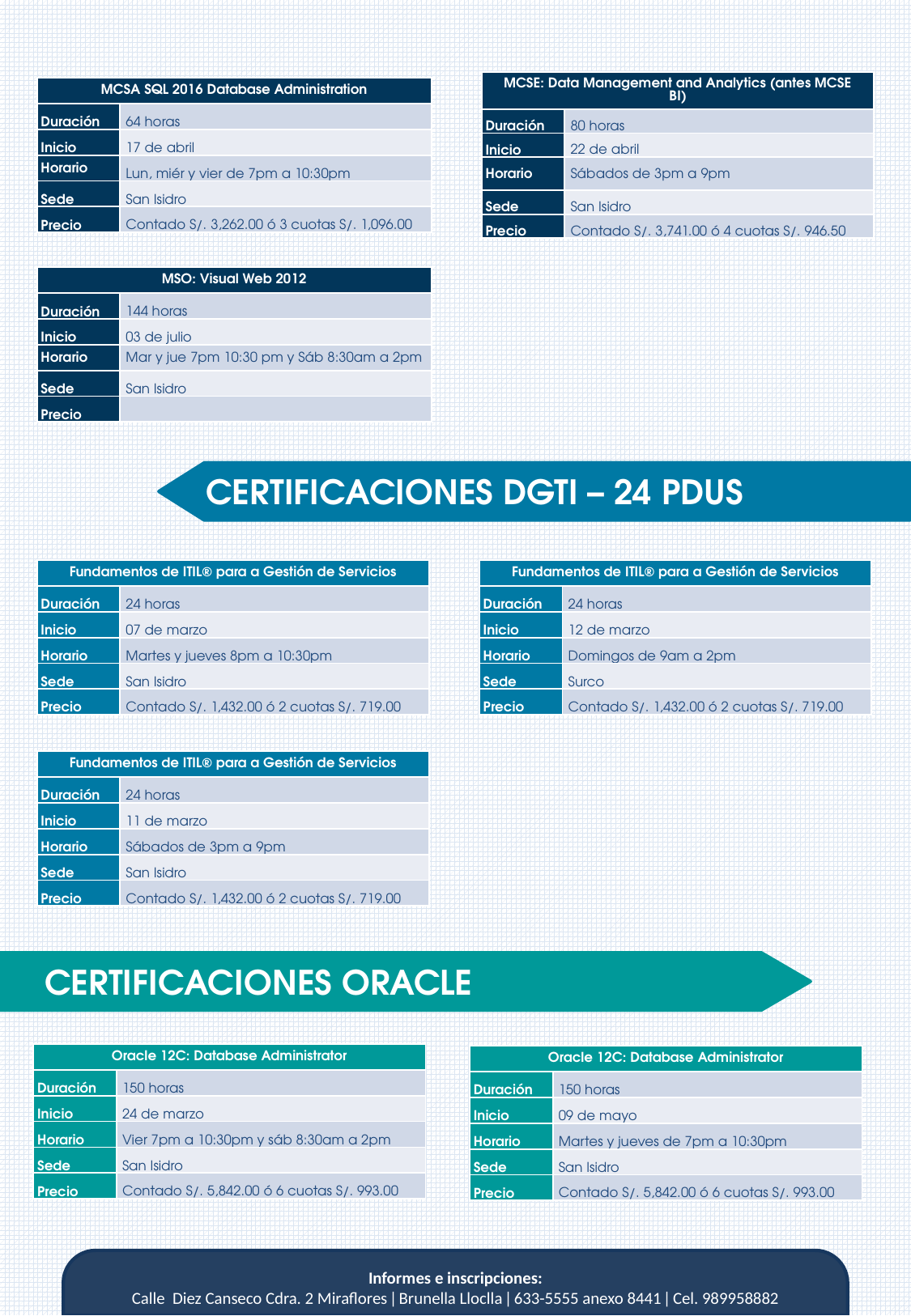

| MCSE: Data Management and Analytics (antes MCSE BI) |  |
| --- | --- |
| Duración | 80 horas |
| Inicio | 22 de abril |
| Horario | Sábados de 3pm a 9pm |
| Sede | San Isidro |
| Precio | Contado S/. 3,741.00 ó 4 cuotas S/. 946.50 |
| MCSA SQL 2016 Database Administration |  |
| --- | --- |
| Duración | 64 horas |
| Inicio | 17 de abril |
| Horario | Lun, miér y vier de 7pm a 10:30pm |
| Sede | San Isidro |
| Precio | Contado S/. 3,262.00 ó 3 cuotas S/. 1,096.00 |
| MSO: Visual Web 2012 |  |
| --- | --- |
| Duración | 144 horas |
| Inicio | 03 de julio |
| Horario | Mar y jue 7pm 10:30 pm y Sáb 8:30am a 2pm |
| Sede | San Isidro |
| Precio |  |
CERTIFICACIONES DGTI – 24 PDUS
| Fundamentos de ITIL® para a Gestión de Servicios |  |
| --- | --- |
| Duración | 24 horas |
| Inicio | 07 de marzo |
| Horario | Martes y jueves 8pm a 10:30pm |
| Sede | San Isidro |
| Precio | Contado S/. 1,432.00 ó 2 cuotas S/. 719.00 |
| Fundamentos de ITIL® para a Gestión de Servicios |  |
| --- | --- |
| Duración | 24 horas |
| Inicio | 12 de marzo |
| Horario | Domingos de 9am a 2pm |
| Sede | Surco |
| Precio | Contado S/. 1,432.00 ó 2 cuotas S/. 719.00 |
| Fundamentos de ITIL® para a Gestión de Servicios |  |
| --- | --- |
| Duración | 24 horas |
| Inicio | 11 de marzo |
| Horario | Sábados de 3pm a 9pm |
| Sede | San Isidro |
| Precio | Contado S/. 1,432.00 ó 2 cuotas S/. 719.00 |
CERTIFICACIONES ORACLE
| Oracle 12C: Database Administrator |  |
| --- | --- |
| Duración | 150 horas |
| Inicio | 24 de marzo |
| Horario | Vier 7pm a 10:30pm y sáb 8:30am a 2pm |
| Sede | San Isidro |
| Precio | Contado S/. 5,842.00 ó 6 cuotas S/. 993.00 |
| Oracle 12C: Database Administrator |  |
| --- | --- |
| Duración | 150 horas |
| Inicio | 09 de mayo |
| Horario | Martes y jueves de 7pm a 10:30pm |
| Sede | San Isidro |
| Precio | Contado S/. 5,842.00 ó 6 cuotas S/. 993.00 |
Informes e inscripciones:
Calle  Diez Canseco Cdra. 2 Miraflores ǀ Brunella Lloclla ǀ 633-5555 anexo 8441 ǀ Cel. 989958882